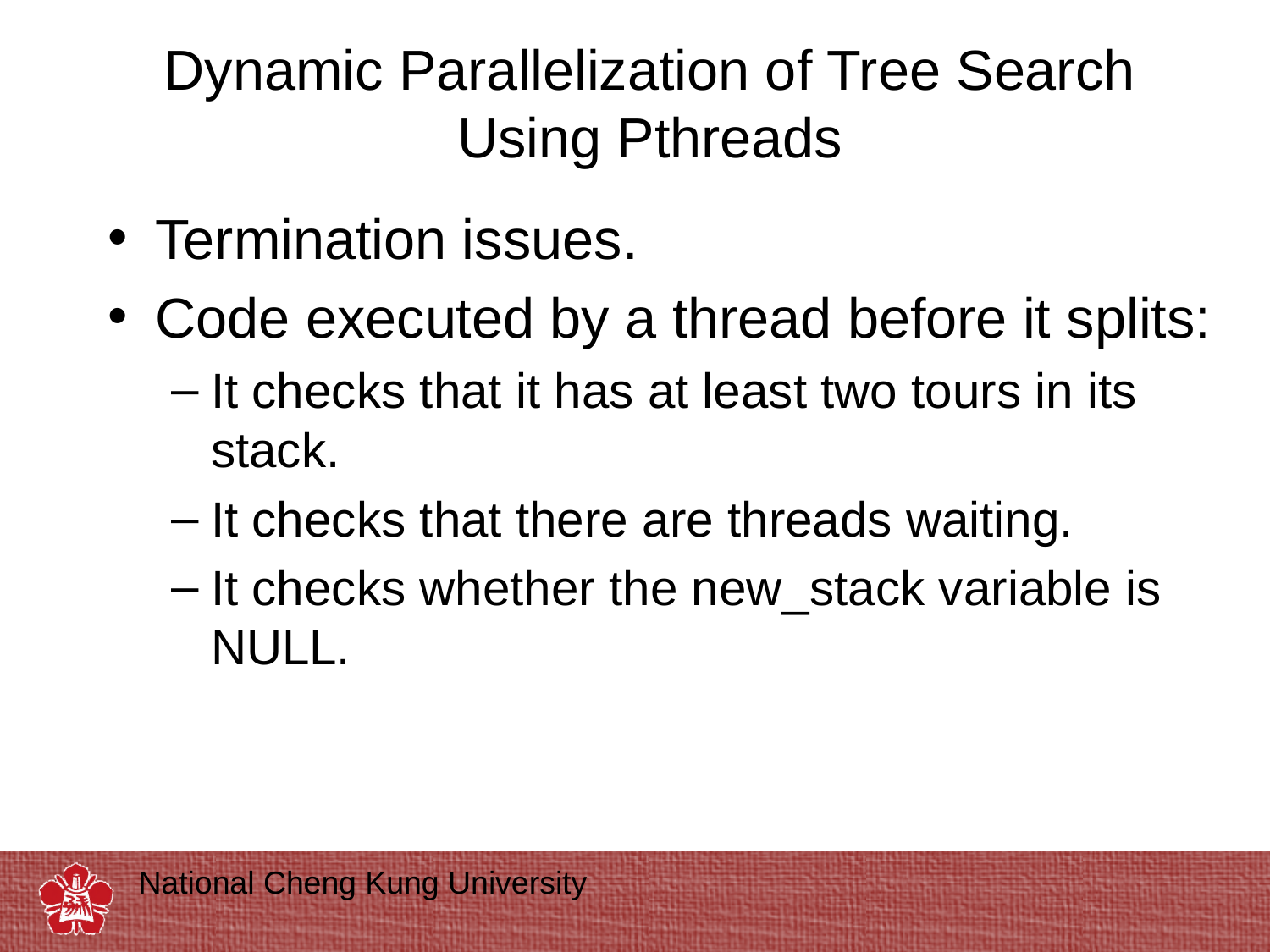

# Dynamic Parallelization of Tree Search Using Pthreads
Termination issues.
Code executed by a thread before it splits:
It checks that it has at least two tours in its stack.
It checks that there are threads waiting.
It checks whether the new_stack variable is NULL.